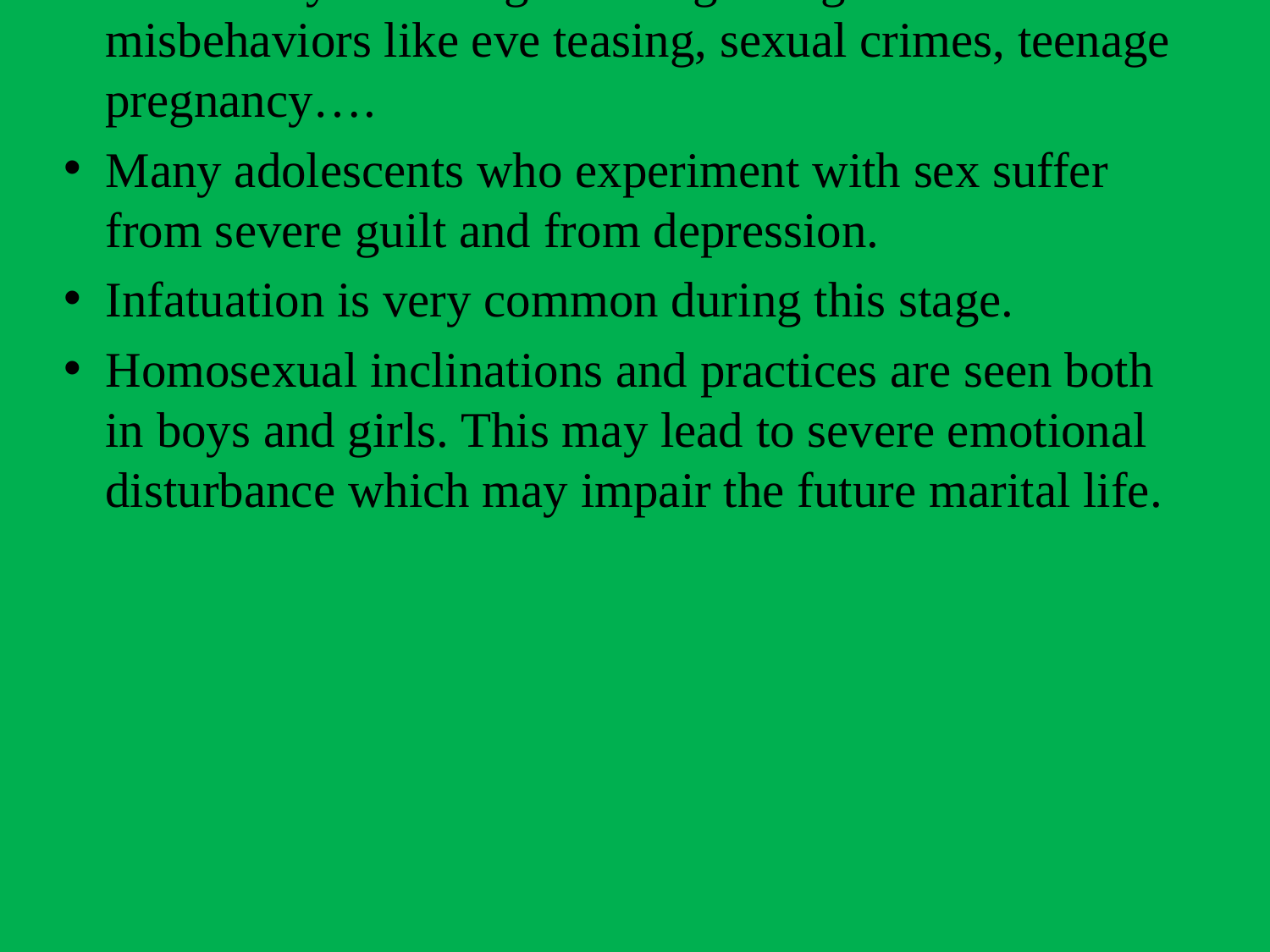

Hence they are at high risk regarding sexual misbehaviors like eve teasing, sexual crimes, teenage pregnancy….
Many adolescents who experiment with sex suffer from severe guilt and from depression.
Infatuation is very common during this stage.
Homosexual inclinations and practices are seen both in boys and girls. This may lead to severe emotional disturbance which may impair the future marital life.

#